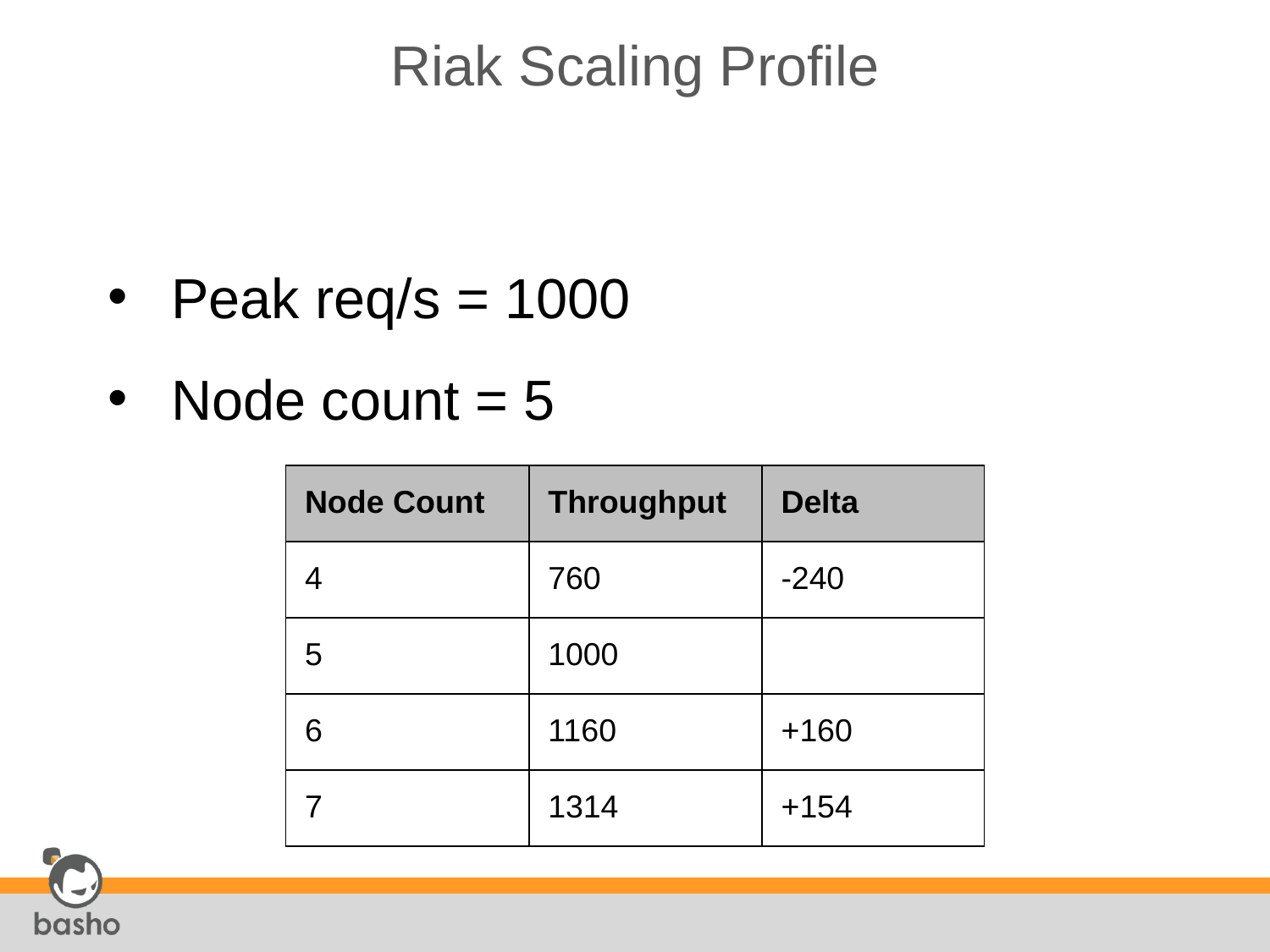

# Riak Scaling Profile
Peak req/s = 1000
Node count = 5
| Node Count | Throughput | Delta |
| --- | --- | --- |
| 4 | 760 | -240 |
| 5 | 1000 |  |
| 6 | 1160 | +160 |
| 7 | 1314 | +154 |